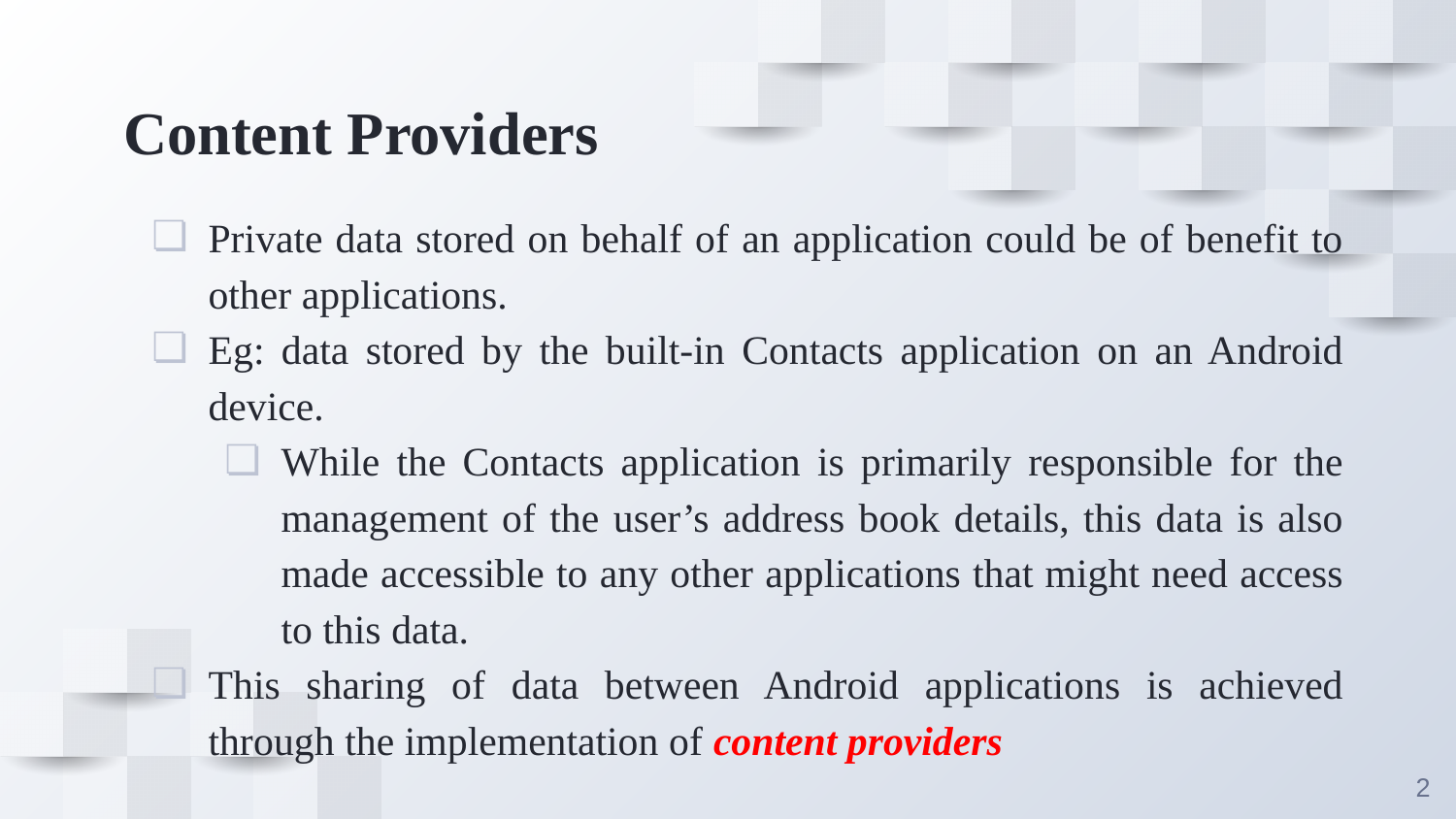

# Content Providers
Private data stored on behalf of an application could be of benefit to other applications.
Eg: data stored by the built-in Contacts application on an Android device.
While the Contacts application is primarily responsible for the management of the user’s address book details, this data is also made accessible to any other applications that might need access to this data.
This sharing of data between Android applications is achieved through the implementation of content providers
2